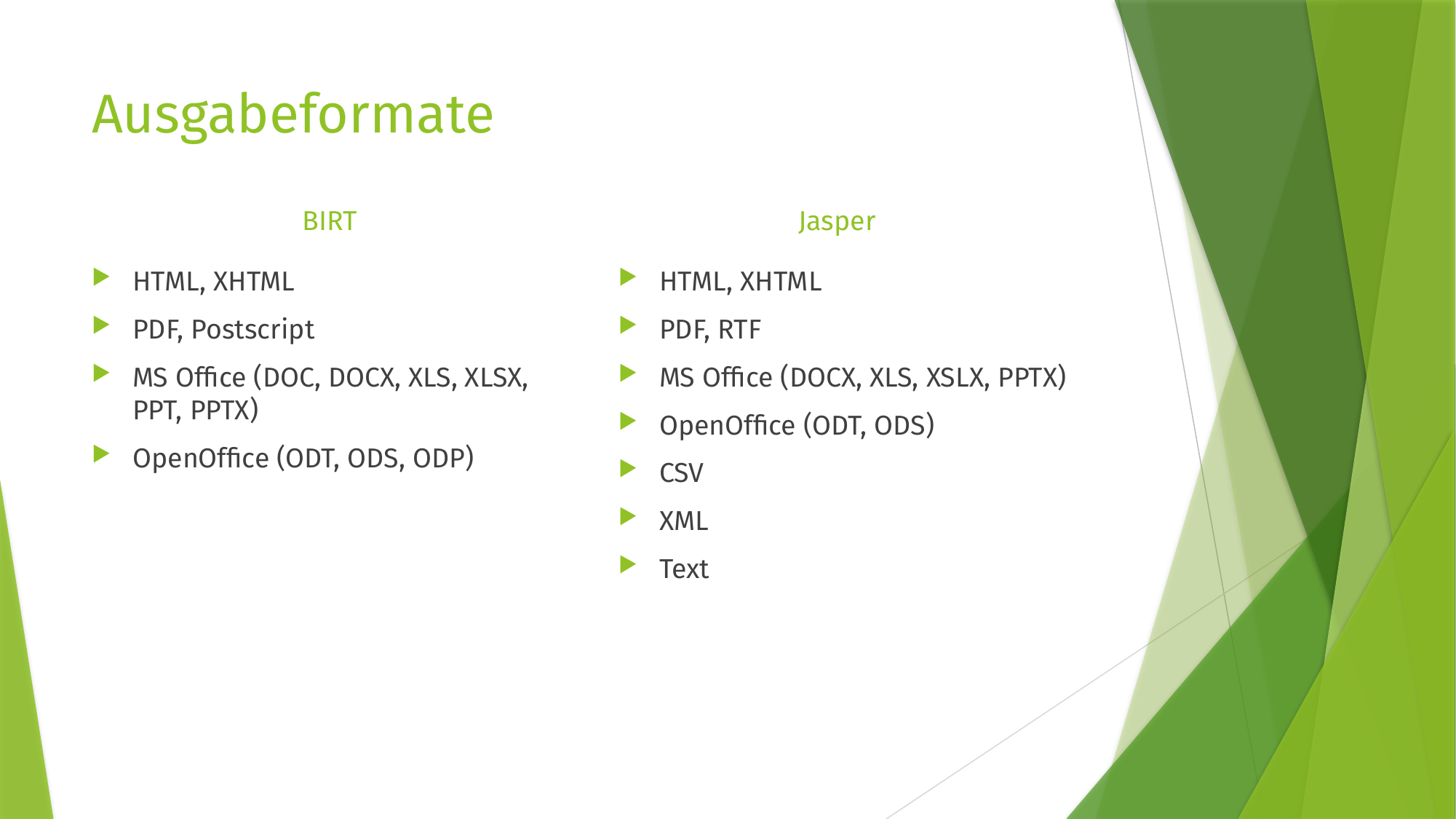

# Ausgabeformate
BIRT
Jasper
HTML, XHTML
PDF, Postscript
MS Office (DOC, DOCX, XLS, XLSX, PPT, PPTX)
OpenOffice (ODT, ODS, ODP)
HTML, XHTML
PDF, RTF
MS Office (DOCX, XLS, XSLX, PPTX)
OpenOffice (ODT, ODS)
CSV
XML
Text